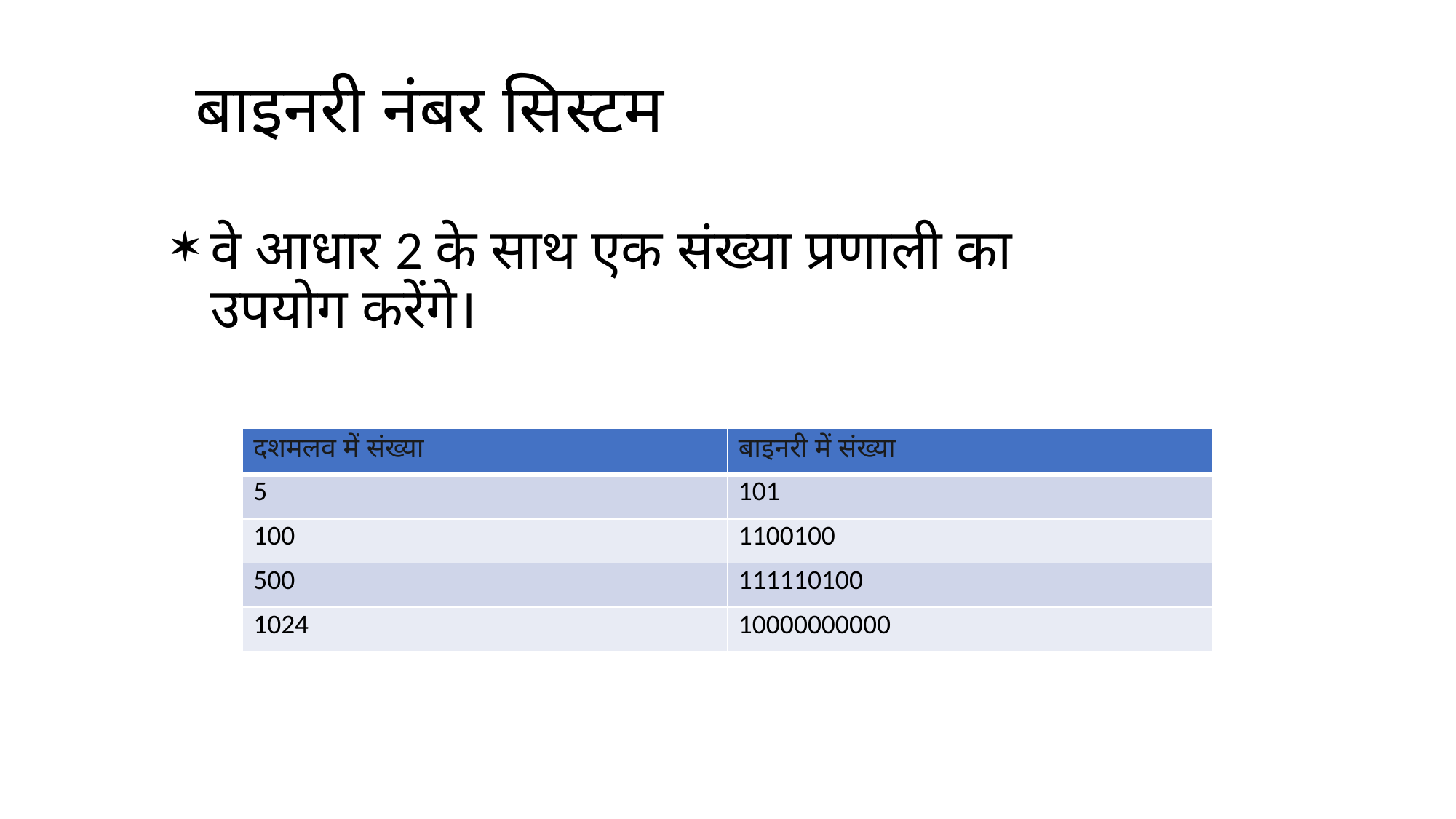

बाइनरी नंबर सिस्टम
वे आधार 2 के साथ एक संख्या प्रणाली का उपयोग करेंगे।
| दशमलव में संख्या | बाइनरी में संख्या |
| --- | --- |
| 5 | 101 |
| 100 | 1100100 |
| 500 | 111110100 |
| 1024 | 10000000000 |